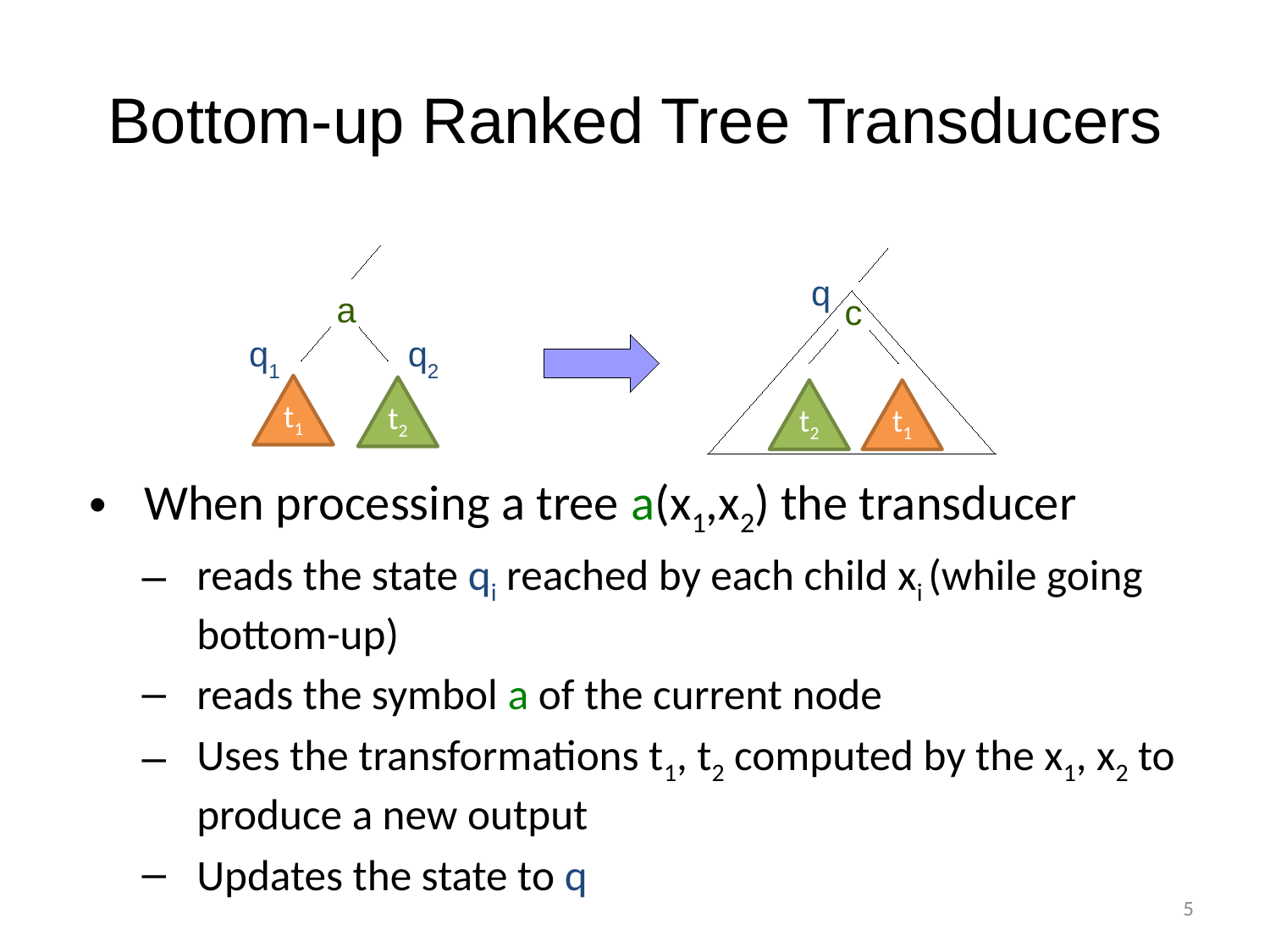

# Bottom-up Ranked Tree Transducers

When processing a tree a(x1,x2) the transducer
reads the state qi reached by each child xi (while going bottom-up)
reads the symbol a of the current node
Uses the transformations t1, t2 computed by the x1, x2 to produce a new output
Updates the state to q
q
a
c

q1
q2

t1
t2
t2
t1
5